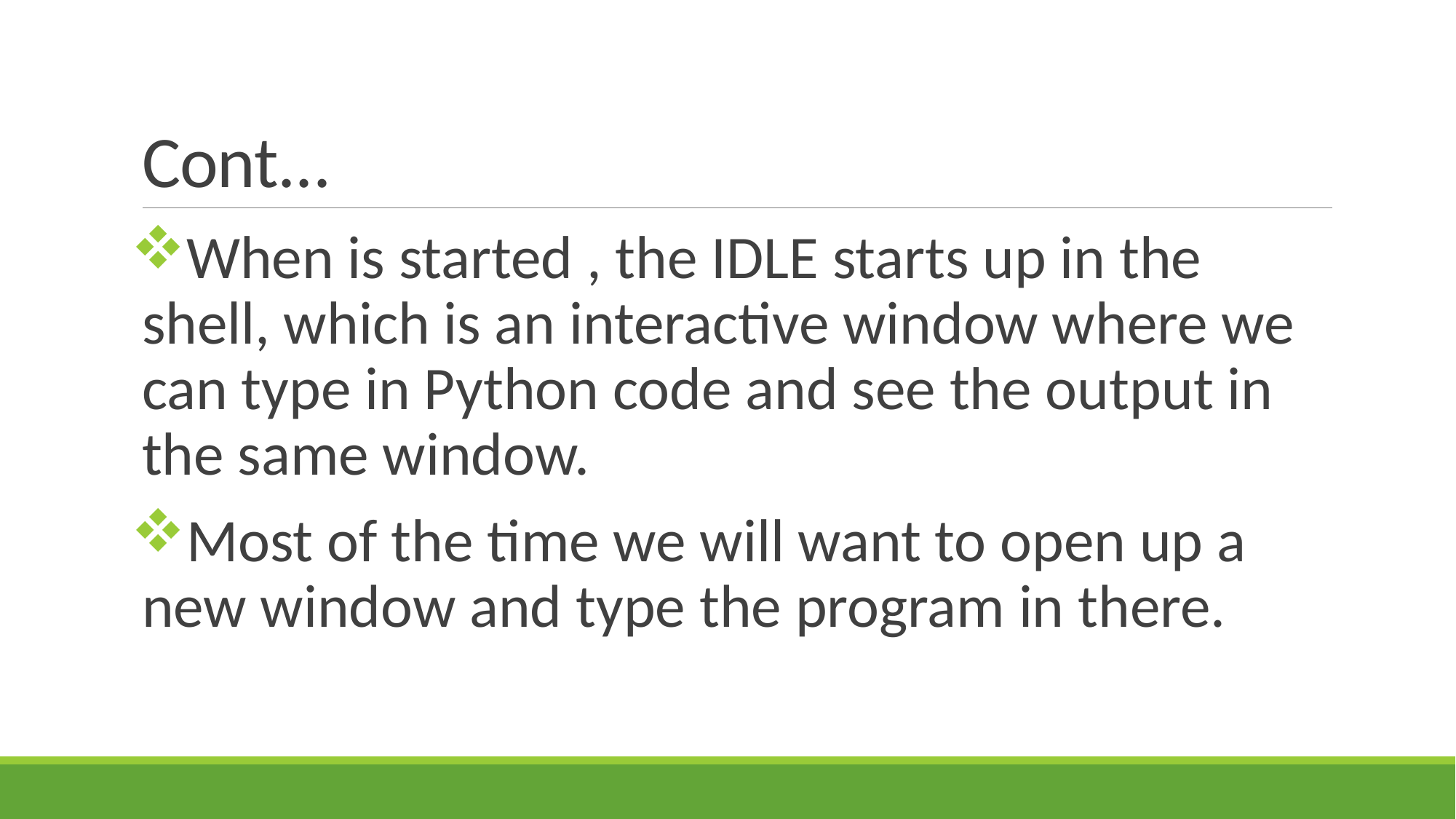

# Cont...
When is started , the IDLE starts up in the shell, which is an interactive window where we can type in Python code and see the output in the same window.
Most of the time we will want to open up a new window and type the program in there.